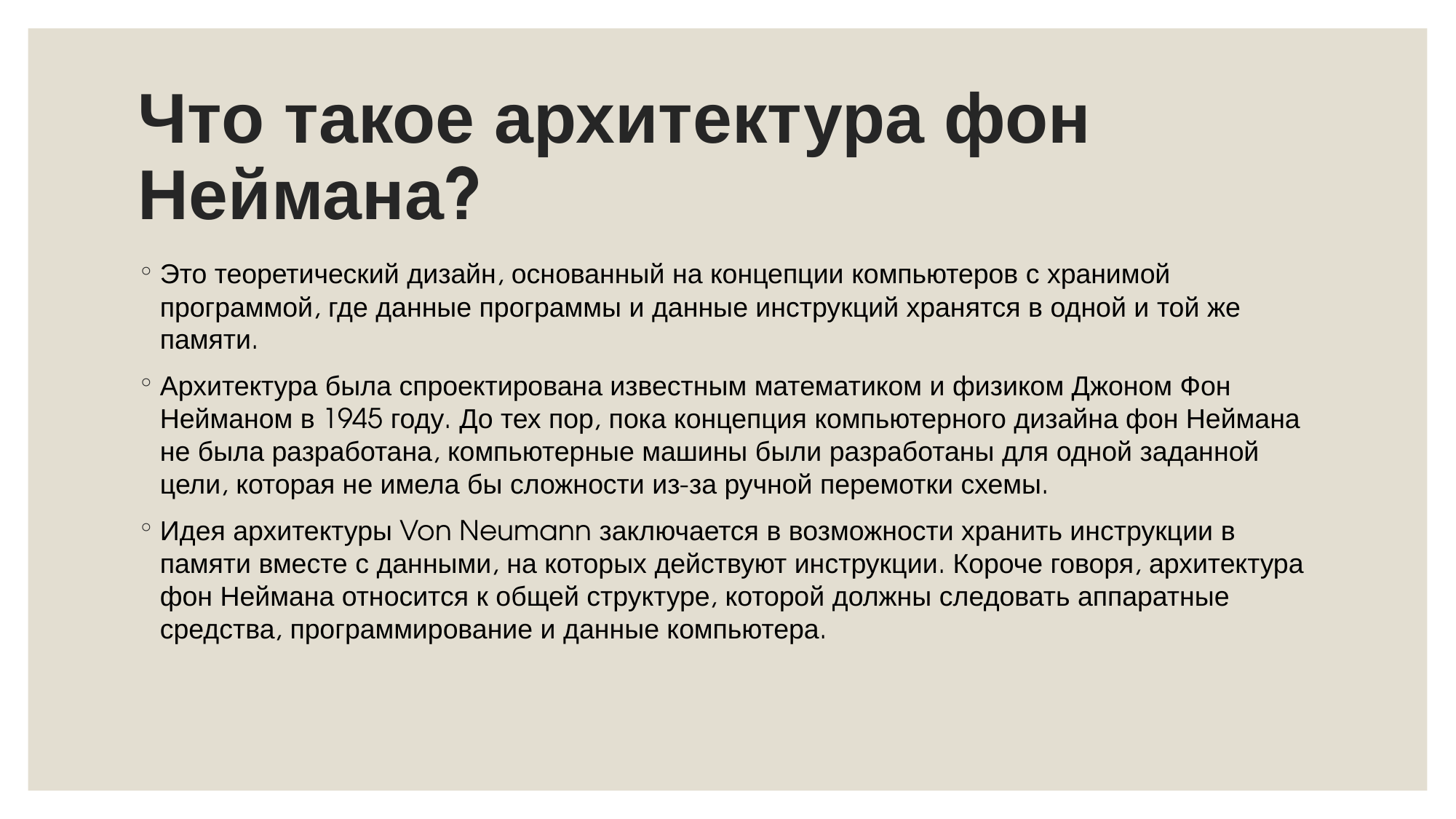

# Что такое архитектура фон Неймана?
Это теоретический дизайн, основанный на концепции компьютеров с хранимой программой, где данные программы и данные инструкций хранятся в одной и той же памяти.
Архитектура была спроектирована известным математиком и физиком Джоном Фон Нейманом в 1945 году. До тех пор, пока концепция компьютерного дизайна фон Неймана не была разработана, компьютерные машины были разработаны для одной заданной цели, которая не имела бы сложности из-за ручной перемотки схемы.
Идея архитектуры Von Neumann заключается в возможности хранить инструкции в памяти вместе с данными, на которых действуют инструкции. Короче говоря, архитектура фон Неймана относится к общей структуре, которой должны следовать аппаратные средства, программирование и данные компьютера.